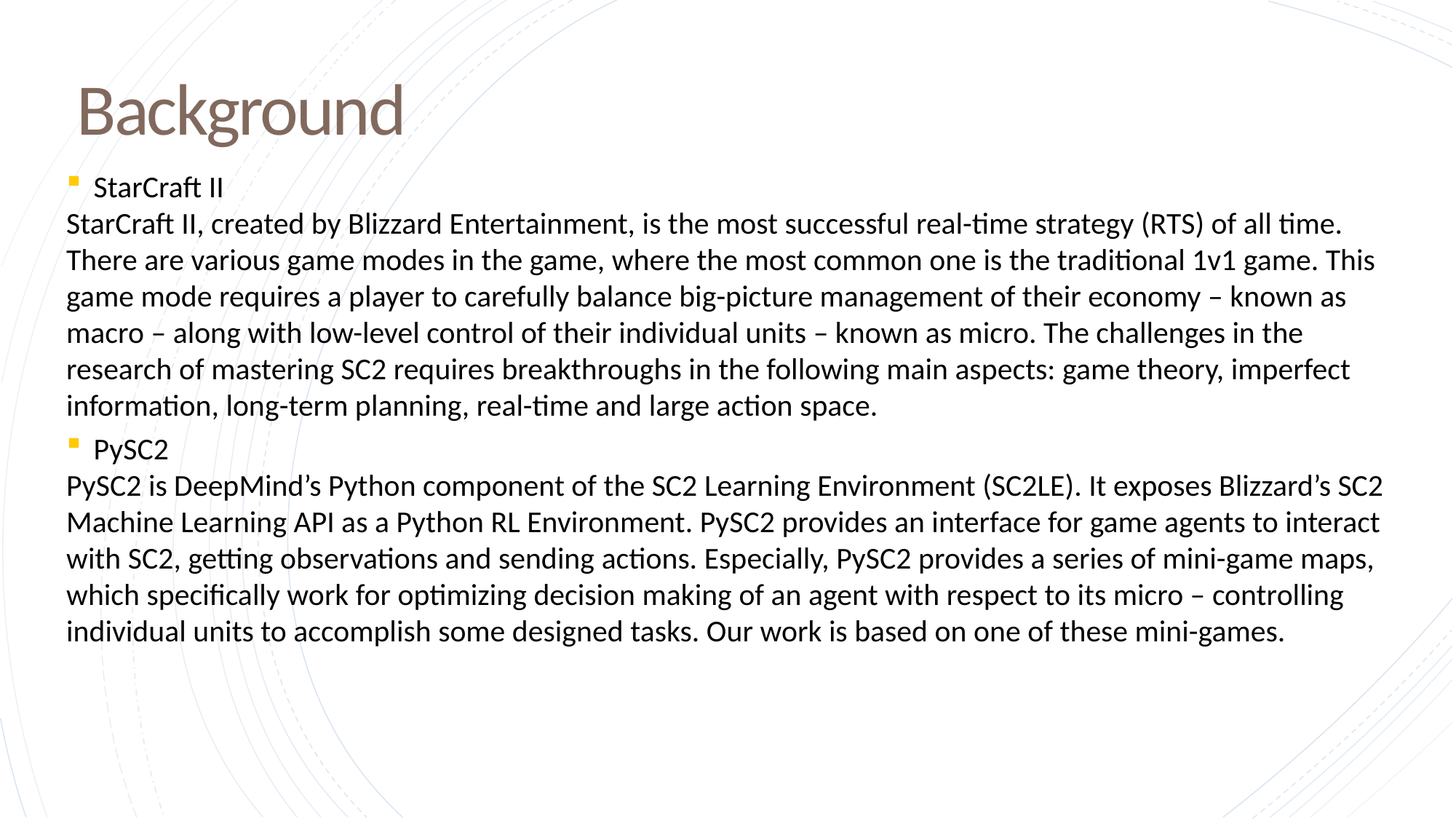

Background
StarCraft II
StarCraft II, created by Blizzard Entertainment, is the most successful real-time strategy (RTS) of all time. There are various game modes in the game, where the most common one is the traditional 1v1 game. This game mode requires a player to carefully balance big-picture management of their economy – known as macro – along with low-level control of their individual units – known as micro. The challenges in the research of mastering SC2 requires breakthroughs in the following main aspects: game theory, imperfect information, long-term planning, real-time and large action space.
PySC2
PySC2 is DeepMind’s Python component of the SC2 Learning Environment (SC2LE). It exposes Blizzard’s SC2 Machine Learning API as a Python RL Environment. PySC2 provides an interface for game agents to interact with SC2, getting observations and sending actions. Especially, PySC2 provides a series of mini-game maps, which specifically work for optimizing decision making of an agent with respect to its micro – controlling individual units to accomplish some designed tasks. Our work is based on one of these mini-games.